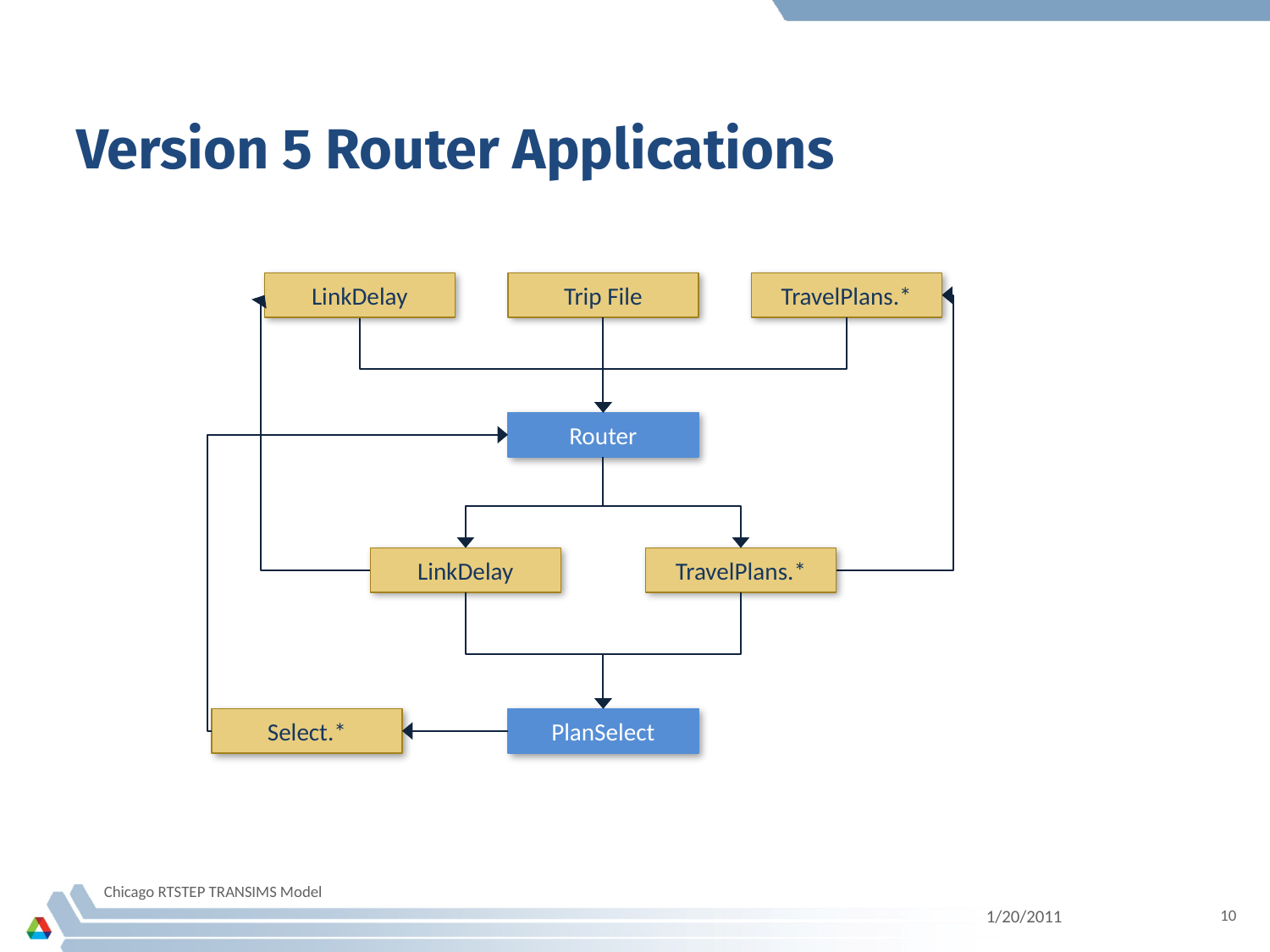

# Version 5 Router Applications
LinkDelay
Trip File
TravelPlans.*
Router
LinkDelay
TravelPlans.*
Select.*
PlanSelect
Chicago RTSTEP TRANSIMS Model
1/20/2011
10